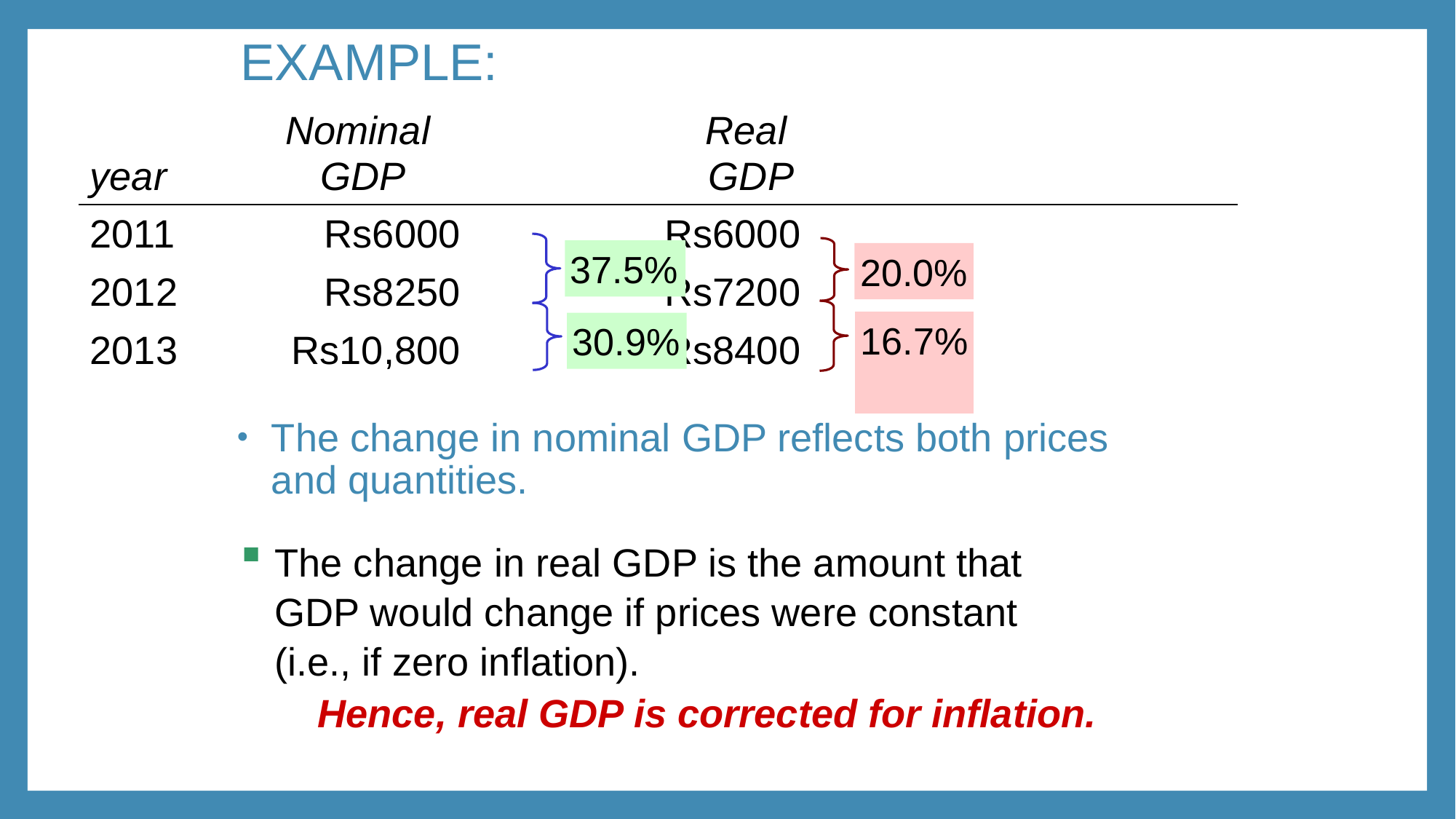

EXAMPLE:
| year | Nominal GDP |  | Real GDP |  |
| --- | --- | --- | --- | --- |
| 2011 | Rs6000 |  | Rs6000 |  |
| 2012 | Rs8250 |  | Rs7200 |  |
| 2013 | Rs10,800 |  | Rs8400 |  |

37.5%

30.9%

20.0%

16.7%
The change in nominal GDP reflects both prices and quantities.
The change in real GDP is the amount that
GDP would change if prices were constant
(i.e., if zero inflation).
Hence, real GDP is corrected for inflation.